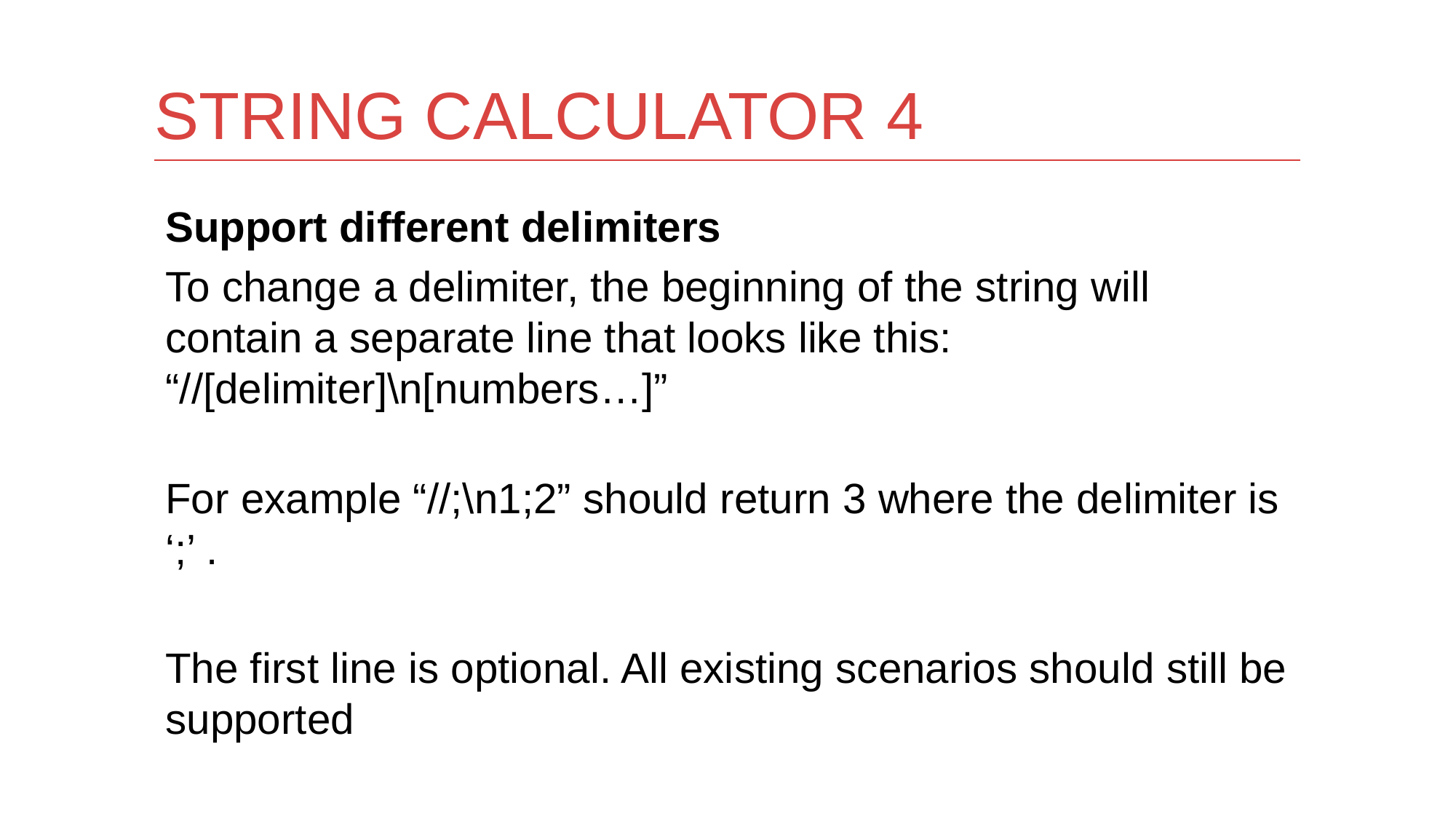

# String Calculator 4
Support different delimiters
To change a delimiter, the beginning of the string will contain a separate line that looks like this:
“//[delimiter]\n[numbers…]”
For example “//;\n1;2” should return 3 where the delimiter is ‘;’ .

The first line is optional. All existing scenarios should still be supported